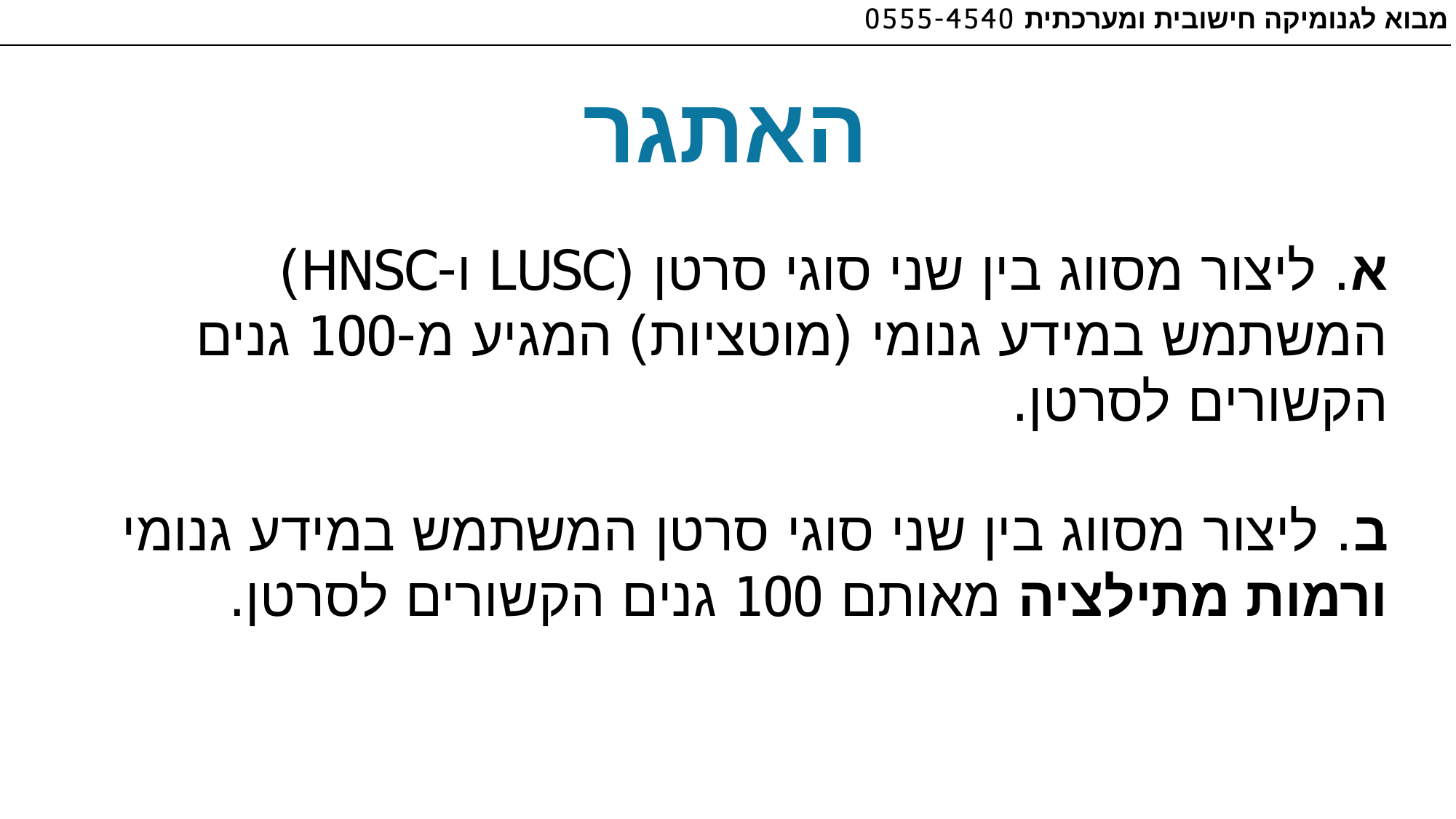

מבוא לגנומיקה חישובית ומערכתית 0555-4540
# האתגר
א. ליצור מסווג בין שני סוגי סרטן (LUSC ו-HNSC) המשתמש במידע גנומי (מוטציות) המגיע מ-100 גנים הקשורים לסרטן.
ב. ליצור מסווג בין שני סוגי סרטן המשתמש במידע גנומי ורמות מתילציה מאותם 100 גנים הקשורים לסרטן.

2